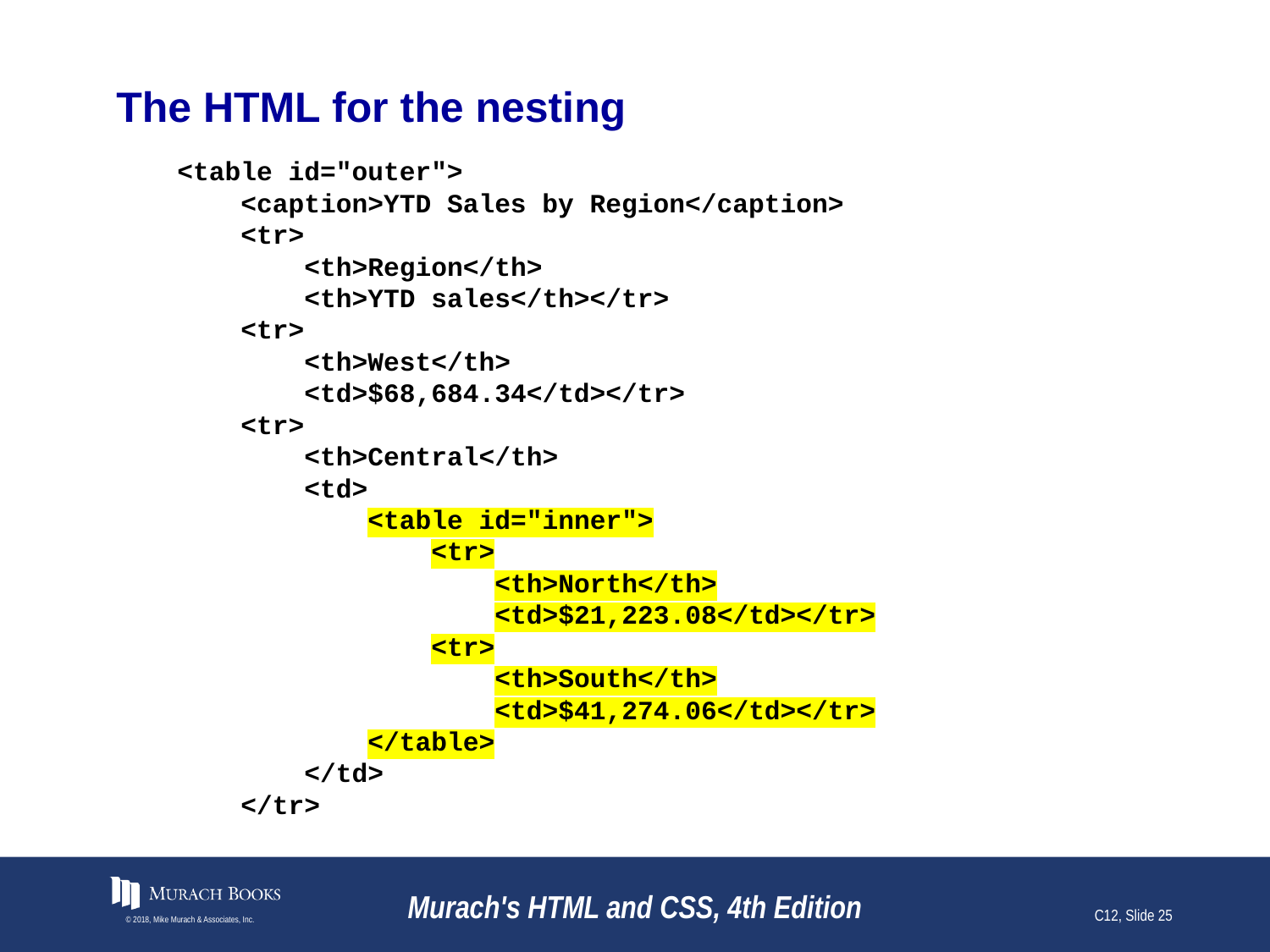

# The HTML for the nesting
<table id="outer">
    <caption>YTD Sales by Region</caption>
    <tr>
        <th>Region</th>
        <th>YTD sales</th></tr>
    <tr>
        <th>West</th>
        <td>$68,684.34</td></tr>
    <tr>
        <th>Central</th>
        <td>
            <table id="inner">
                <tr>
                    <th>North</th>
                    <td>$21,223.08</td></tr>
                <tr>
                    <th>South</th>
                    <td>$41,274.06</td></tr>
            </table>
        </td>
    </tr>

© 2018, Mike Murach & Associates, Inc.
Murach's HTML and CSS, 4th Edition

C12, Slide 25